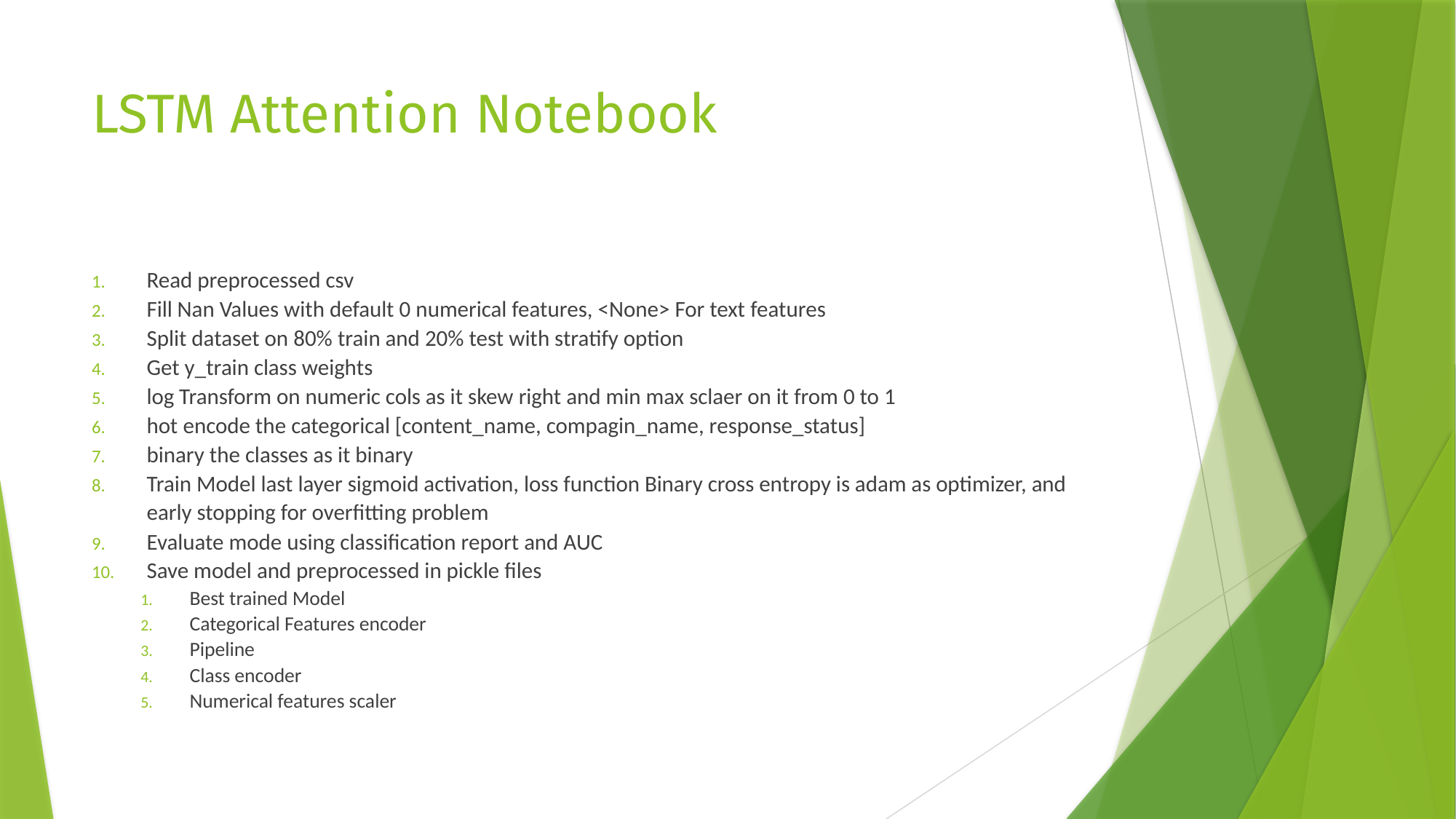

# LSTM Attention Notebook
Read preprocessed csv
Fill Nan Values with default 0 numerical features, <None> For text features
Split dataset on 80% train and 20% test with stratify option
Get y_train class weights
log Transform on numeric cols as it skew right and min max sclaer on it from 0 to 1
hot encode the categorical [content_name, compagin_name, response_status]
binary the classes as it binary
Train Model last layer sigmoid activation, loss function Binary cross entropy is adam as optimizer, and early stopping for overfitting problem
Evaluate mode using classification report and AUC
Save model and preprocessed in pickle files
Best trained Model
Categorical Features encoder
Pipeline
Class encoder
Numerical features scaler